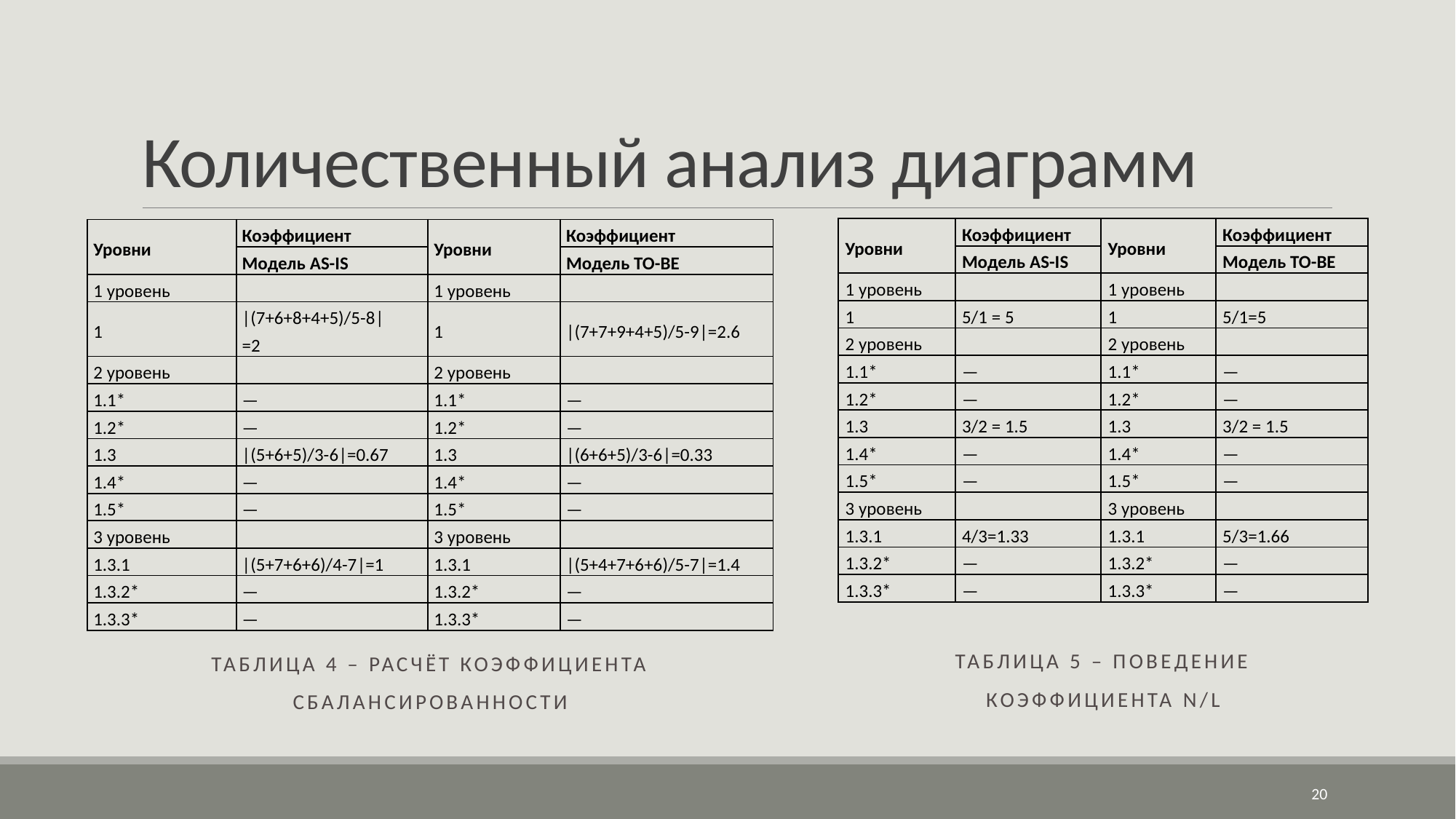

# Количественный анализ диаграмм
| Уровни | Коэффициент | Уровни | Коэффициент |
| --- | --- | --- | --- |
|  | Модель AS-IS |  | Модель TO-BE |
| 1 уровень |  | 1 уровень |  |
| 1 | 5/1 = 5 | 1 | 5/1=5 |
| 2 уровень |  | 2 уровень |  |
| 1.1\* | — | 1.1\* | — |
| 1.2\* | — | 1.2\* | — |
| 1.3 | 3/2 = 1.5 | 1.3 | 3/2 = 1.5 |
| 1.4\* | — | 1.4\* | — |
| 1.5\* | — | 1.5\* | — |
| 3 уровень |  | 3 уровень |  |
| 1.3.1 | 4/3=1.33 | 1.3.1 | 5/3=1.66 |
| 1.3.2\* | — | 1.3.2\* | — |
| 1.3.3\* | — | 1.3.3\* | — |
| Уровни | Коэффициент | Уровни | Коэффициент |
| --- | --- | --- | --- |
|  | Модель AS-IS |  | Модель TO-BE |
| 1 уровень |  | 1 уровень |  |
| 1 | |(7+6+8+4+5)/5-8|=2 | 1 | |(7+7+9+4+5)/5-9|=2.6 |
| 2 уровень |  | 2 уровень |  |
| 1.1\* | — | 1.1\* | — |
| 1.2\* | — | 1.2\* | — |
| 1.3 | |(5+6+5)/3-6|=0.67 | 1.3 | |(6+6+5)/3-6|=0.33 |
| 1.4\* | — | 1.4\* | — |
| 1.5\* | — | 1.5\* | — |
| 3 уровень |  | 3 уровень |  |
| 1.3.1 | |(5+7+6+6)/4-7|=1 | 1.3.1 | |(5+4+7+6+6)/5-7|=1.4 |
| 1.3.2\* | — | 1.3.2\* | — |
| 1.3.3\* | — | 1.3.3\* | — |
Таблица 5 – Поведение коэффициента N/L
Таблица 4 – Расчёт коэффициента сбалансированности
20